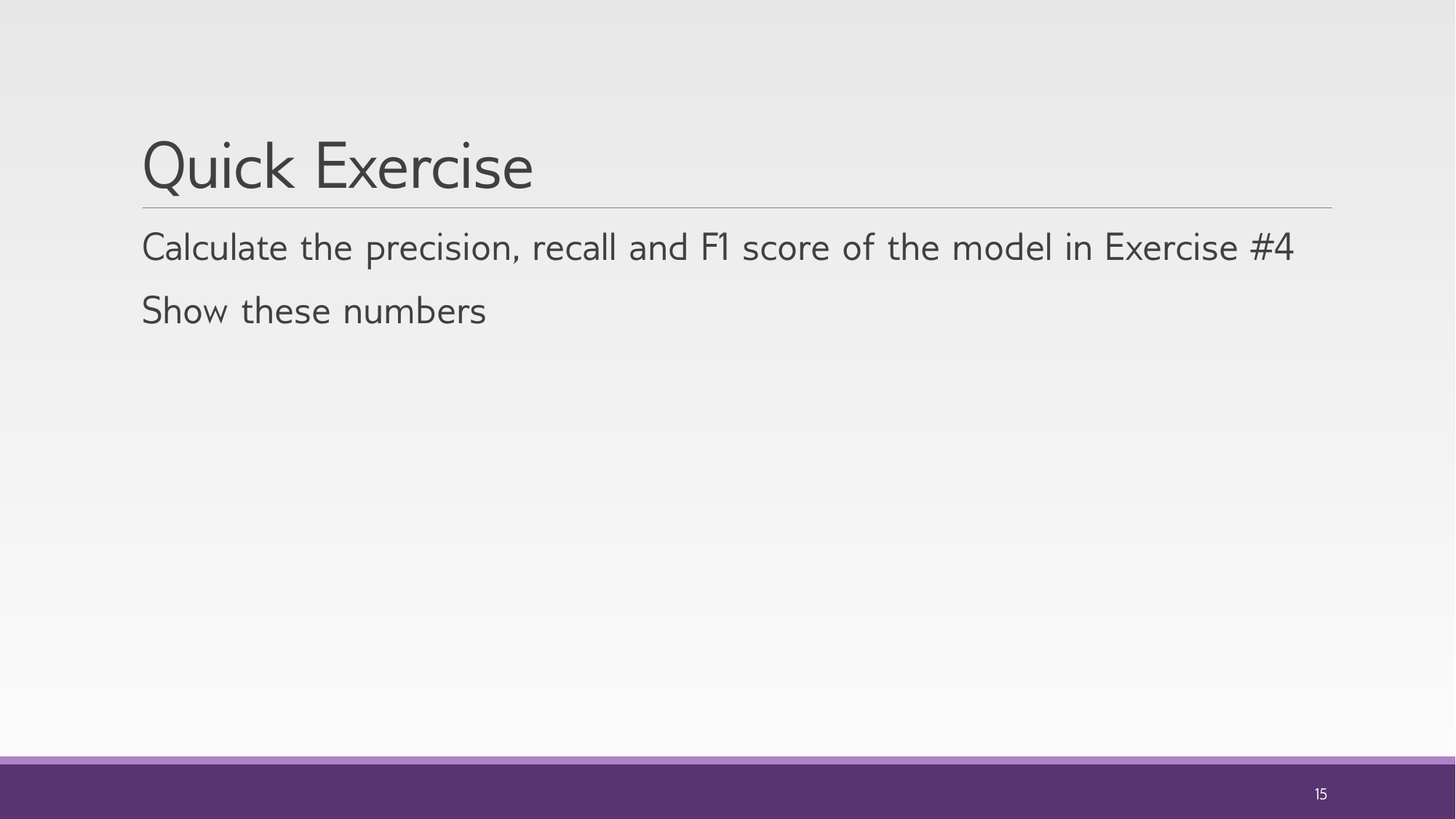

# Quick Exercise
Calculate the precision, recall and F1 score of the model in Exercise #4
Show these numbers
15